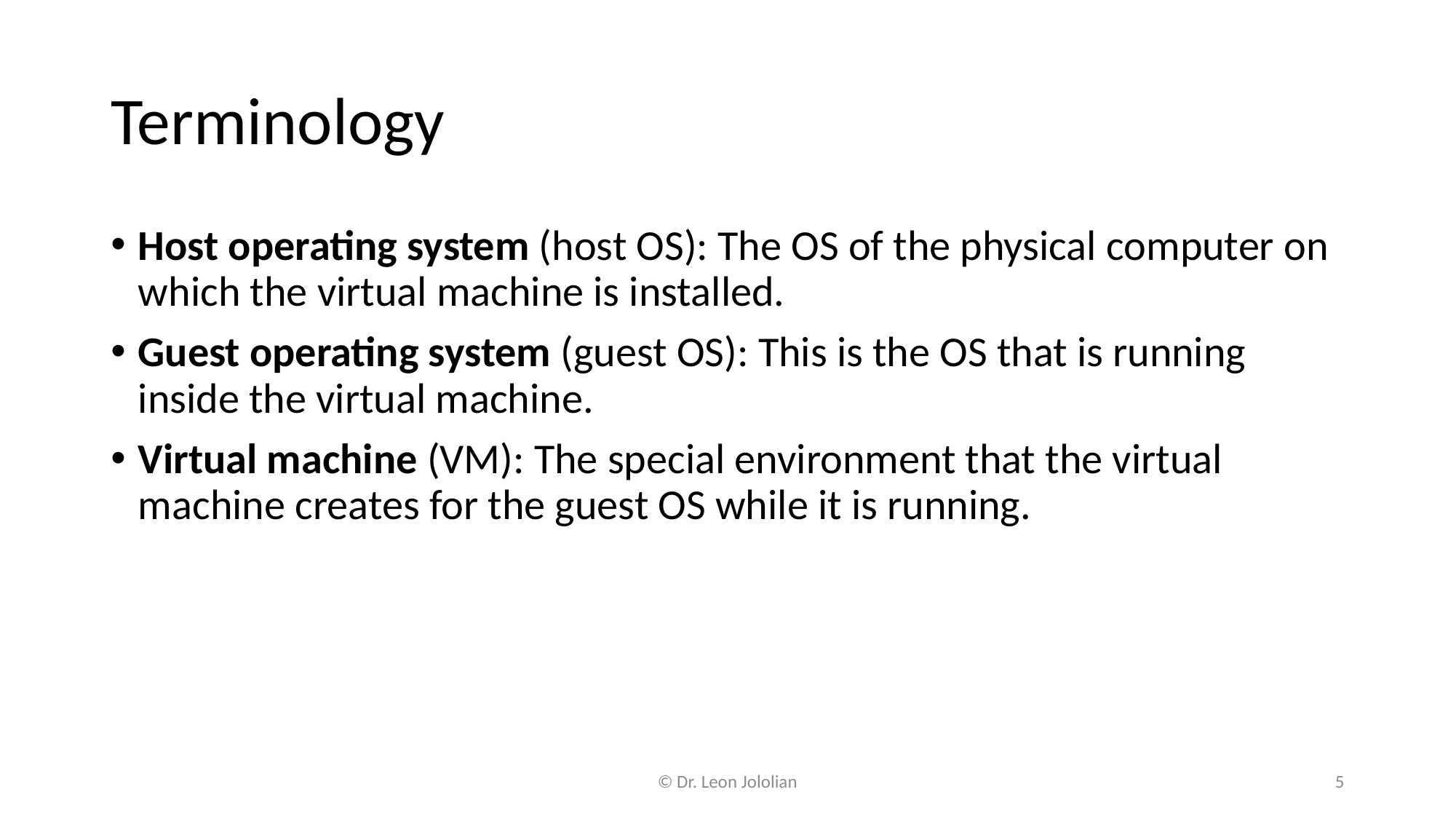

# Terminology
Host operating system (host OS): The OS of the physical computer on which the virtual machine is installed.
Guest operating system (guest OS): This is the OS that is running inside the virtual machine.
Virtual machine (VM): The special environment that the virtual machine creates for the guest OS while it is running.
© Dr. Leon Jololian
5